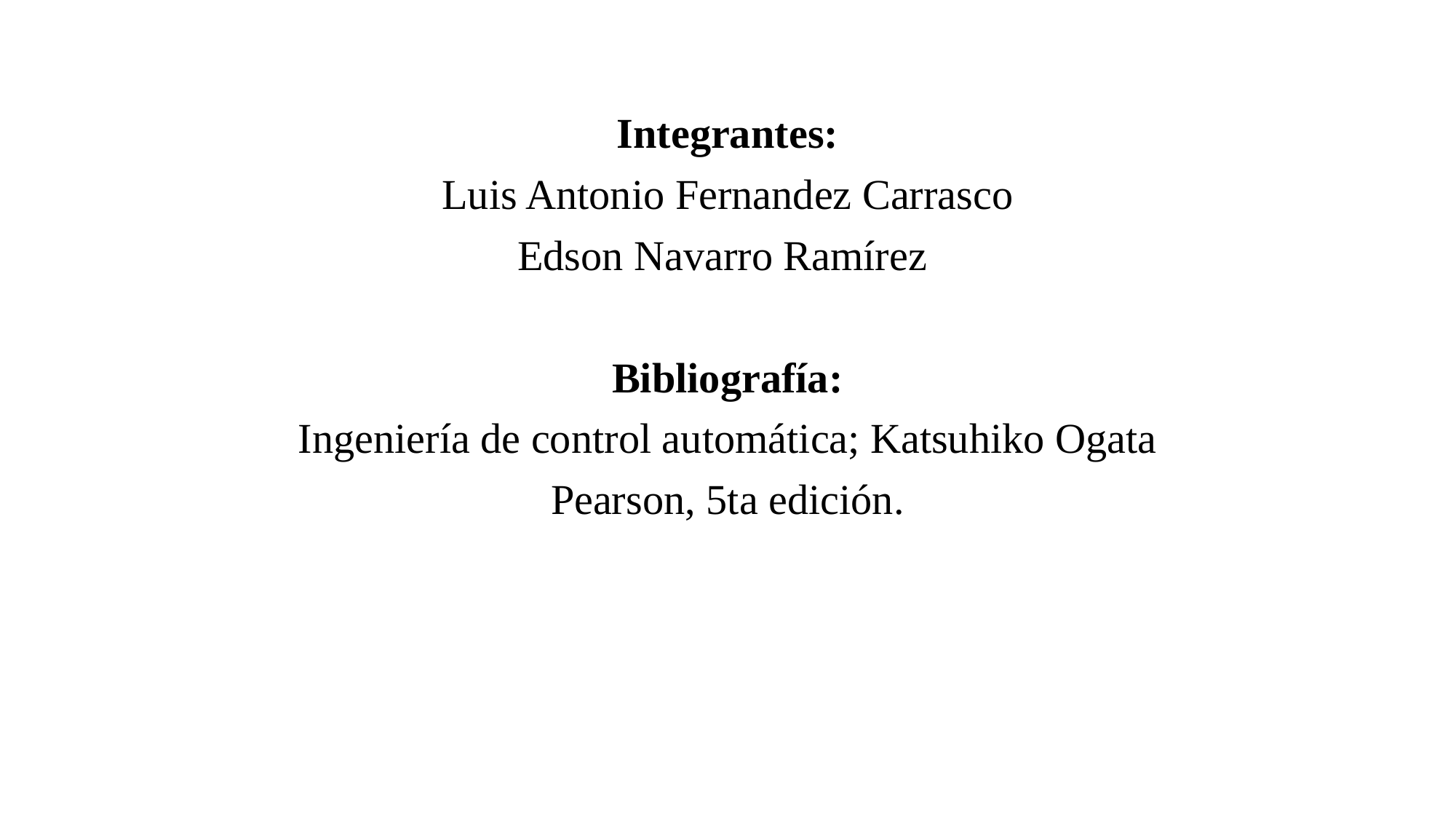

Integrantes:
Luis Antonio Fernandez Carrasco
Edson Navarro Ramírez

Bibliografía:
Ingeniería de control automática; Katsuhiko Ogata
Pearson, 5ta edición.